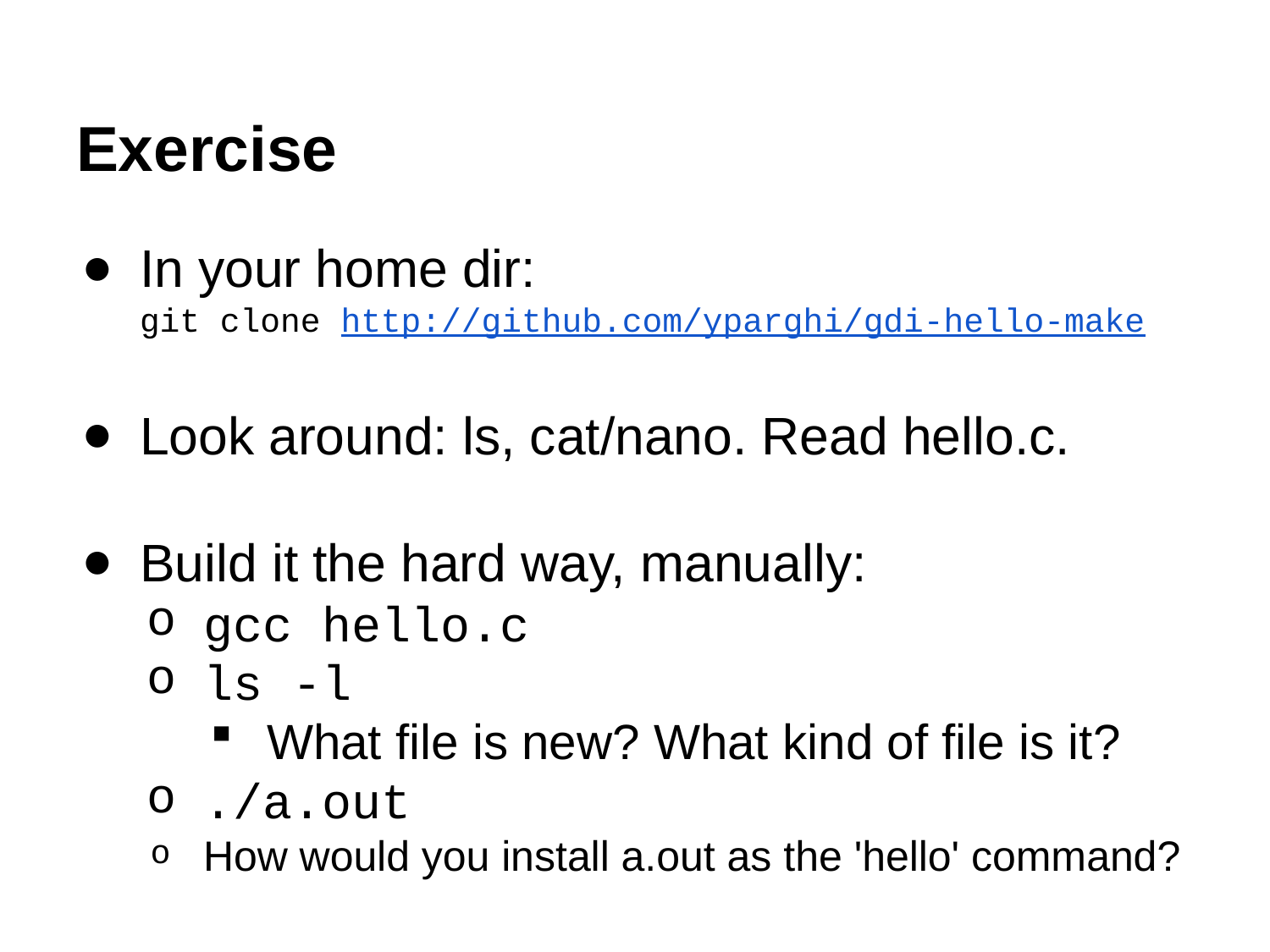

# Exercise
In your home dir:
git clone http://github.com/yparghi/gdi-hello-make
Look around: ls, cat/nano. Read hello.c.
Build it the hard way, manually:
gcc hello.c
ls -l
What file is new? What kind of file is it?
./a.out
How would you install a.out as the 'hello' command?